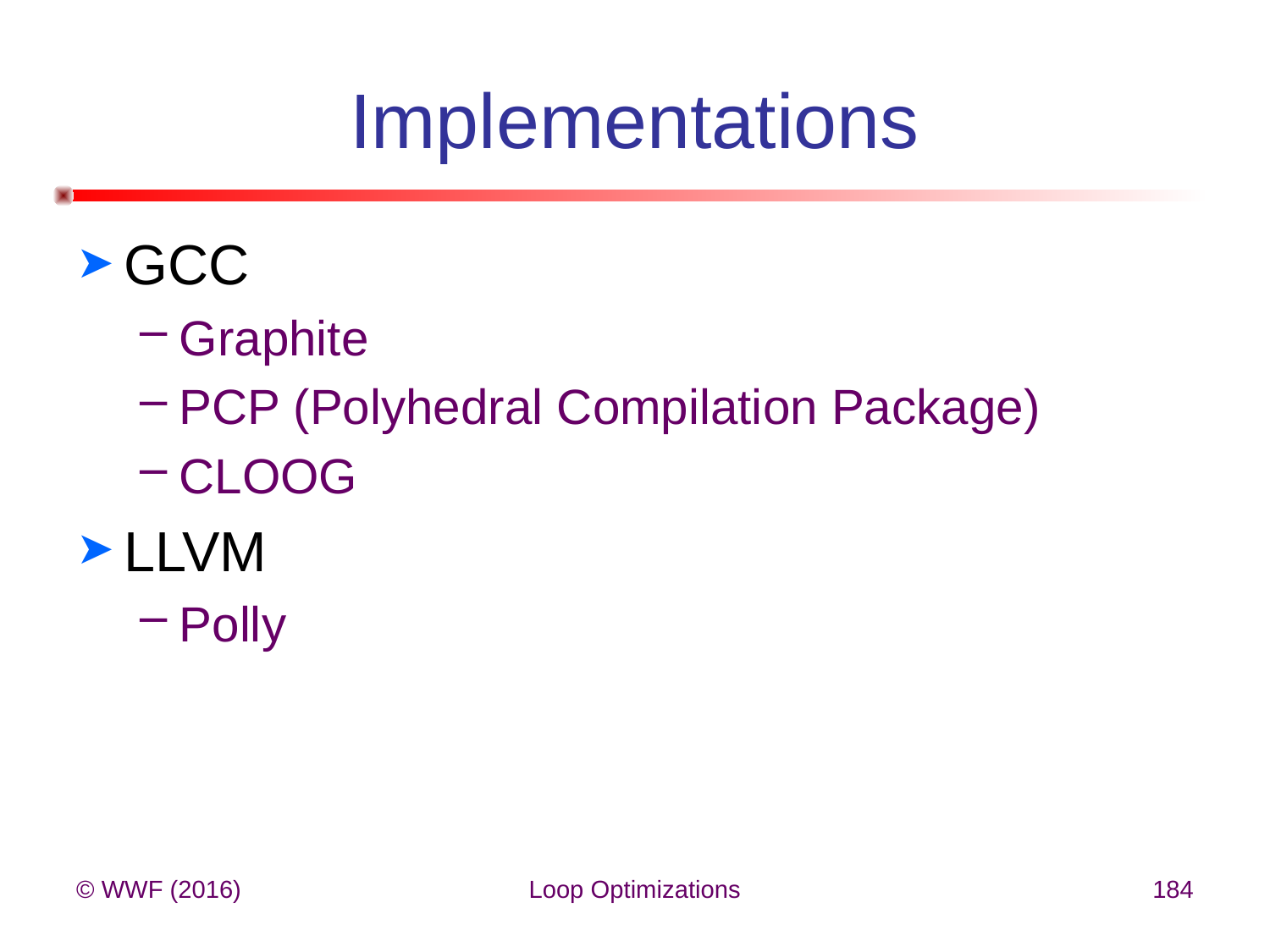

# Implementations
GCC
Graphite
PCP (Polyhedral Compilation Package)
CLOOG
LLVM
Polly
© WWF (2016)
Loop Optimizations
184